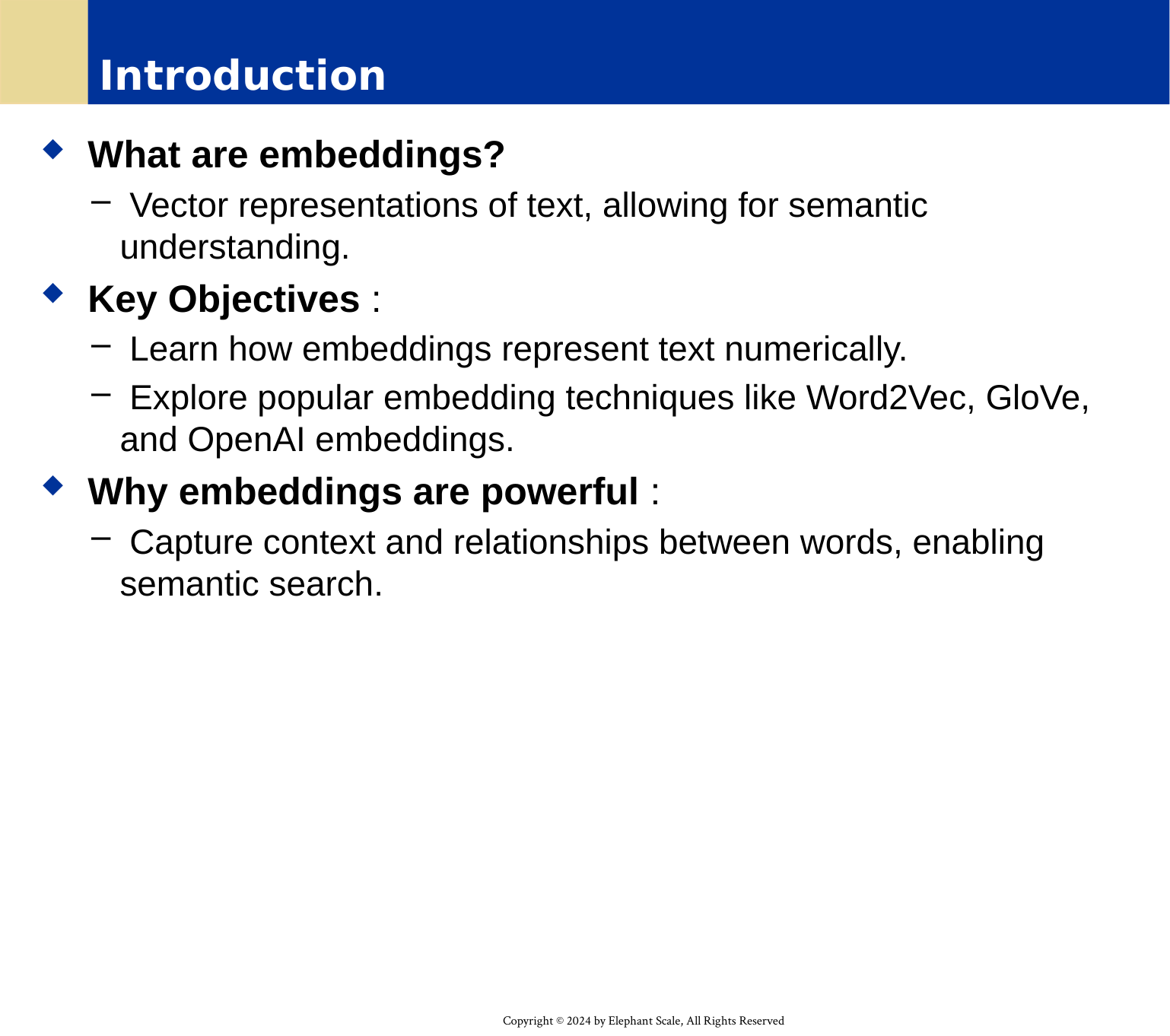

# Introduction
 What are embeddings?
 Vector representations of text, allowing for semantic understanding.
 Key Objectives :
 Learn how embeddings represent text numerically.
 Explore popular embedding techniques like Word2Vec, GloVe, and OpenAI embeddings.
 Why embeddings are powerful :
 Capture context and relationships between words, enabling semantic search.
Copyright © 2024 by Elephant Scale, All Rights Reserved